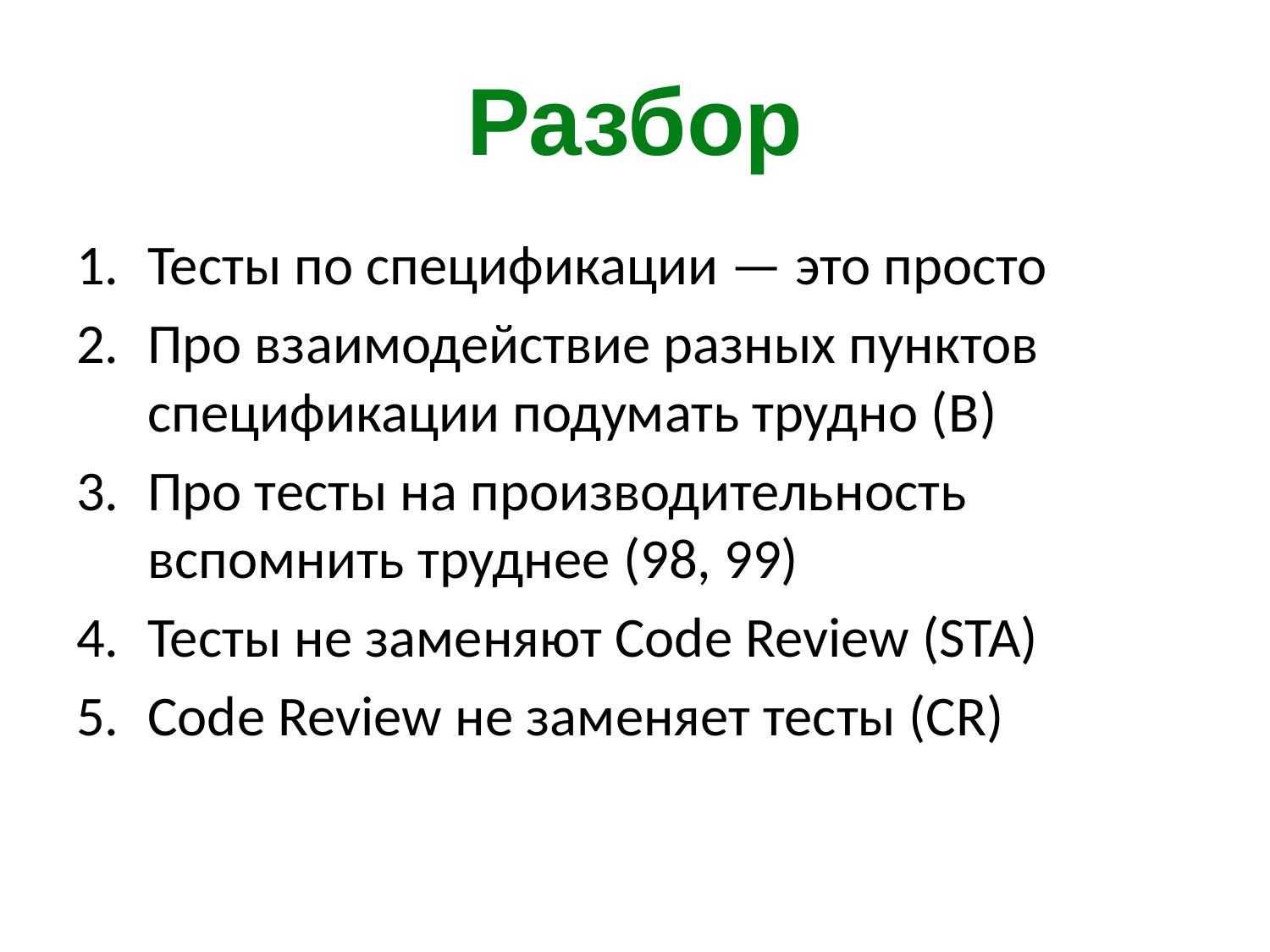

# Разбор
Тесты по спецификации — это просто
Про взаимодействие разных пунктов спецификации подумать трудно (B)
Про тесты на производительность вспомнить труднее (98, 99)
Тесты не заменяют Code Review (STA)
Code Review не заменяет тесты (CR)